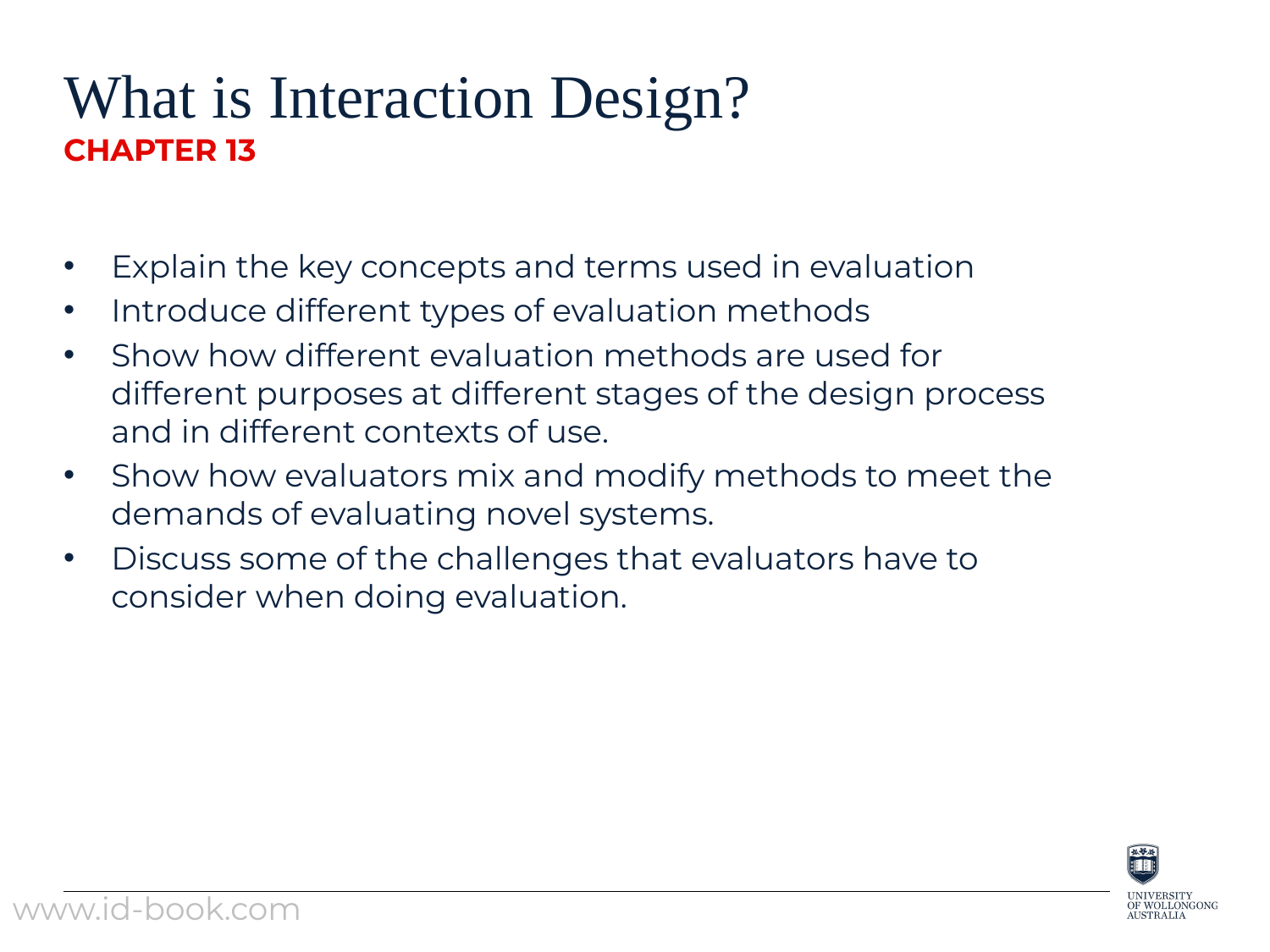

# What is Interaction Design? CHAPTER 13
Explain the key concepts and terms used in evaluation
Introduce different types of evaluation methods
Show how different evaluation methods are used for different purposes at different stages of the design process and in different contexts of use.
Show how evaluators mix and modify methods to meet the demands of evaluating novel systems.
Discuss some of the challenges that evaluators have to consider when doing evaluation.
www.id-book.com